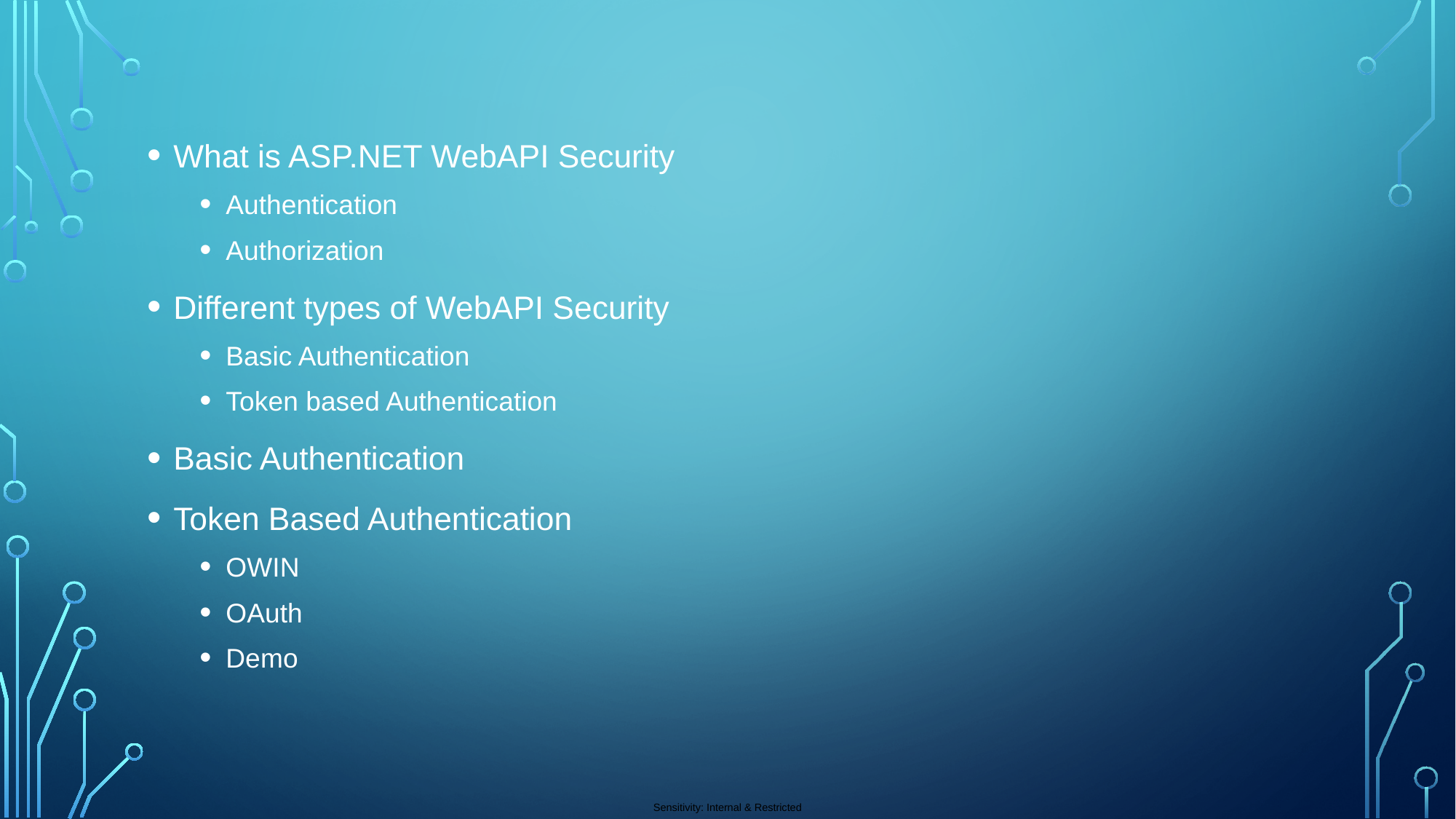

What is ASP.NET WebAPI Security
Authentication
Authorization
Different types of WebAPI Security
Basic Authentication
Token based Authentication
Basic Authentication
Token Based Authentication
OWIN
OAuth
Demo